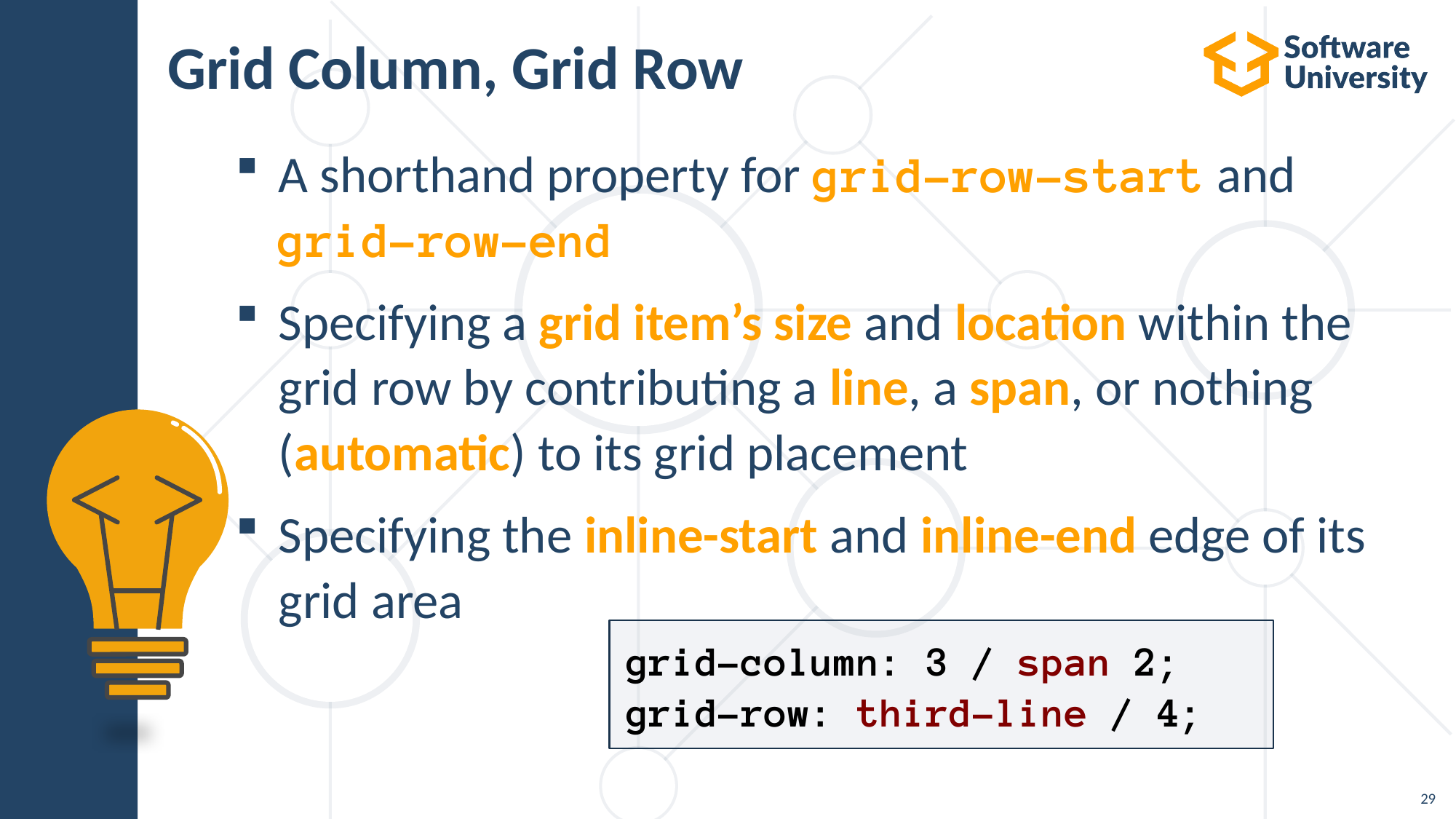

# Grid Column, Grid Row
A shorthand property for grid-row-start and grid-row-end
Specifying a grid item’s size and location within the grid row by contributing a line, a span, or nothing (automatic) to its grid placement
Specifying the inline-start and inline-end edge of its grid area
grid-column: 3 / span 2;
grid-row: third-line / 4;
29